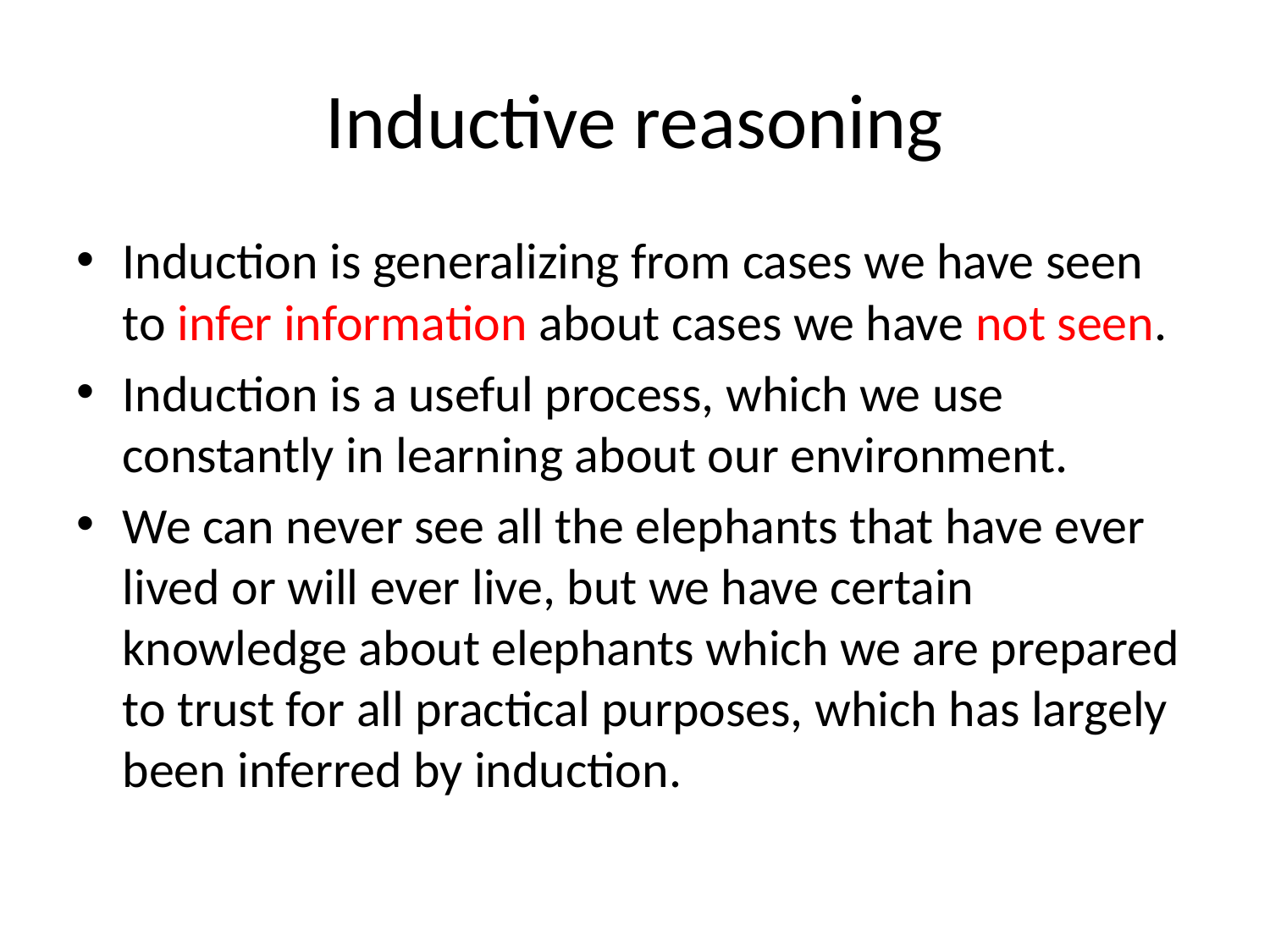

# Inductive reasoning
Induction is generalizing from cases we have seen to infer information about cases we have not seen.
Induction is a useful process, which we use constantly in learning about our environment.
We can never see all the elephants that have ever lived or will ever live, but we have certain knowledge about elephants which we are prepared to trust for all practical purposes, which has largely been inferred by induction.